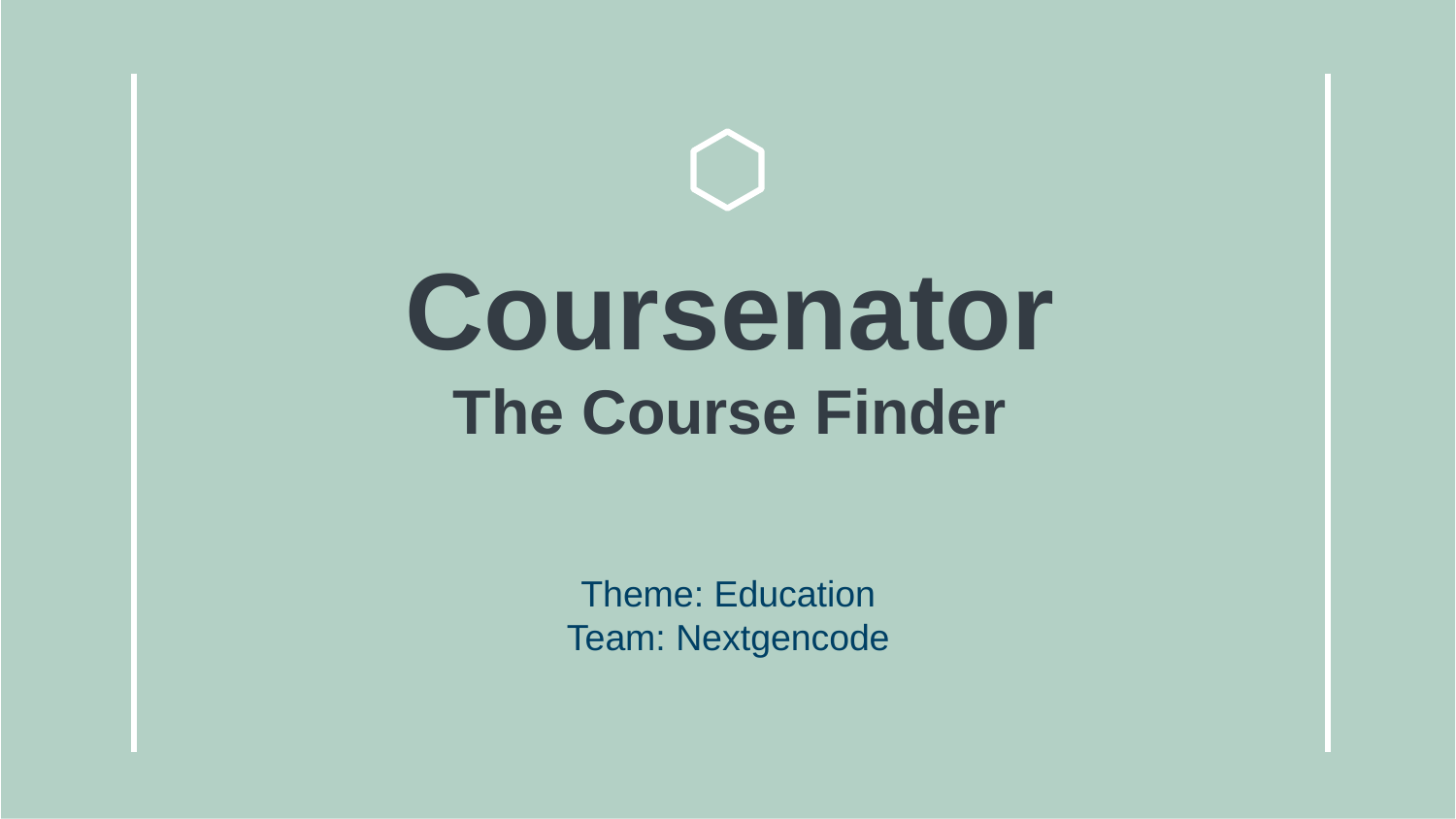

# Coursenator
The Course Finder

Theme: Education
Team: Nextgencode